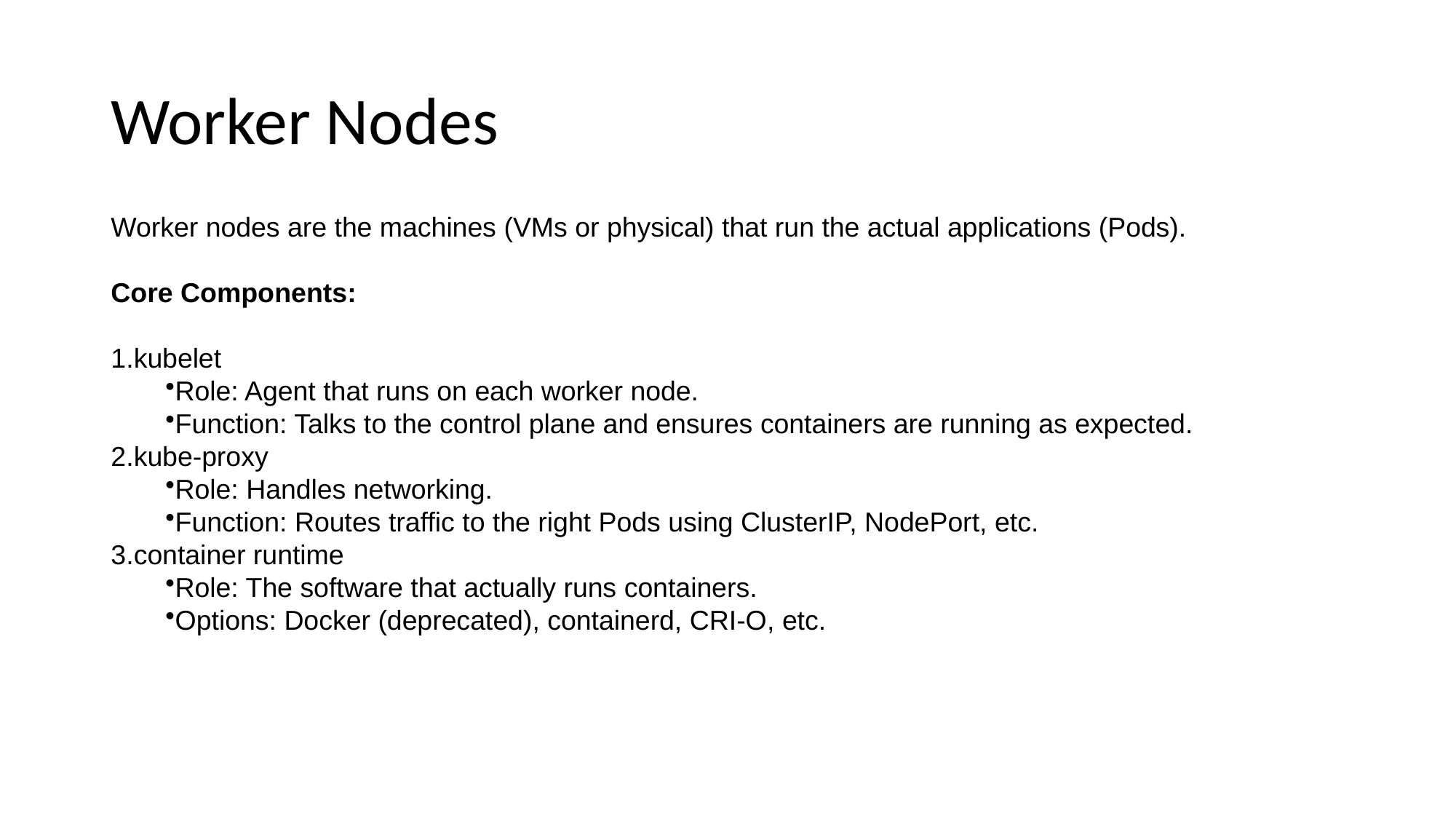

# Worker Nodes
Worker nodes are the machines (VMs or physical) that run the actual applications (Pods).

Core Components:

kubelet
Role: Agent that runs on each worker node.
Function: Talks to the control plane and ensures containers are running as expected.
kube-proxy
Role: Handles networking.
Function: Routes traffic to the right Pods using ClusterIP, NodePort, etc.
container runtime
Role: The software that actually runs containers.
Options: Docker (deprecated), containerd, CRI-O, etc.